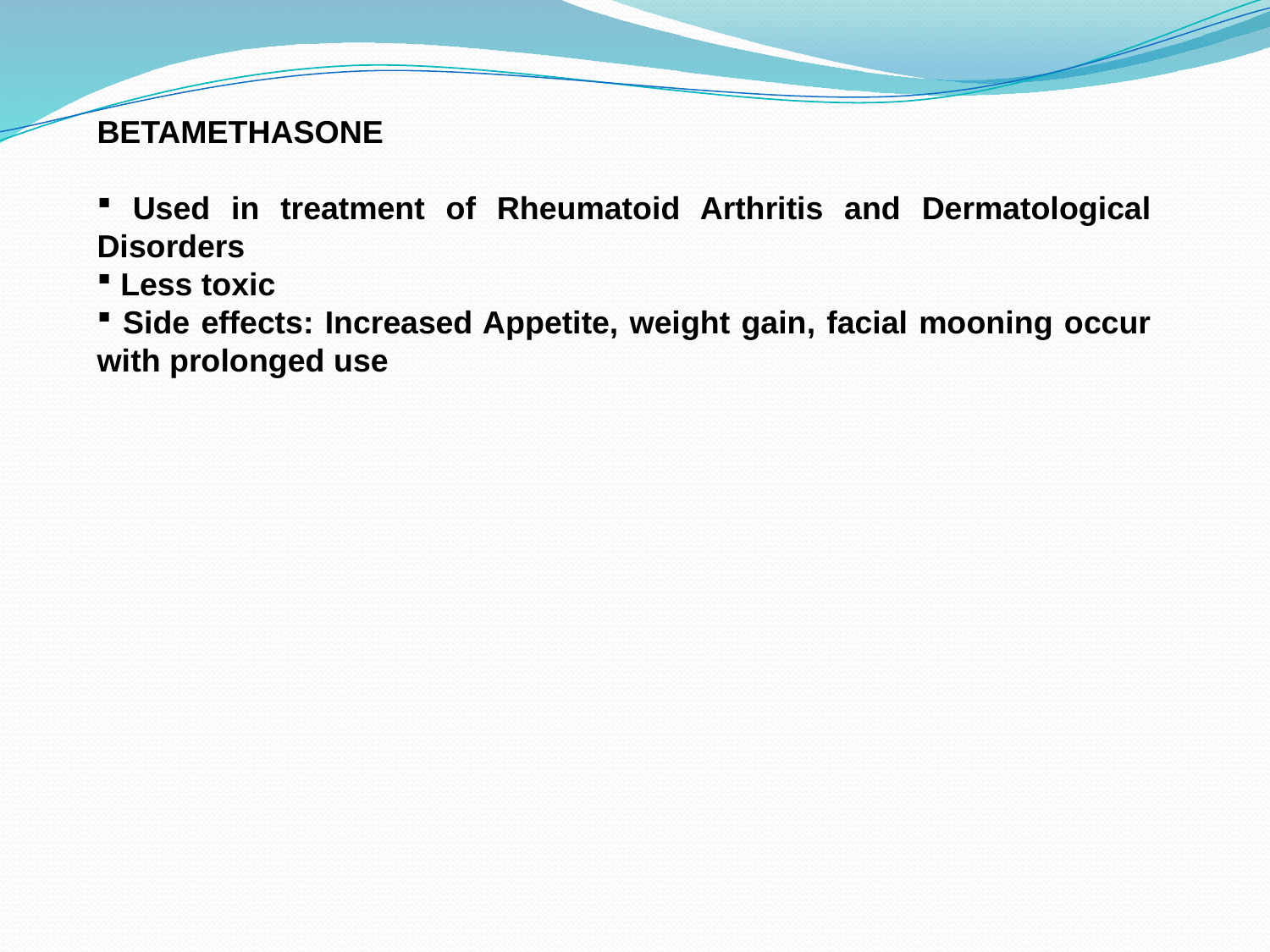

BETAMETHASONE

 Used in treatment of Rheumatoid Arthritis and Dermatological Disorders
 Less toxic
 Side effects: Increased Appetite, weight gain, facial mooning occur with prolonged use